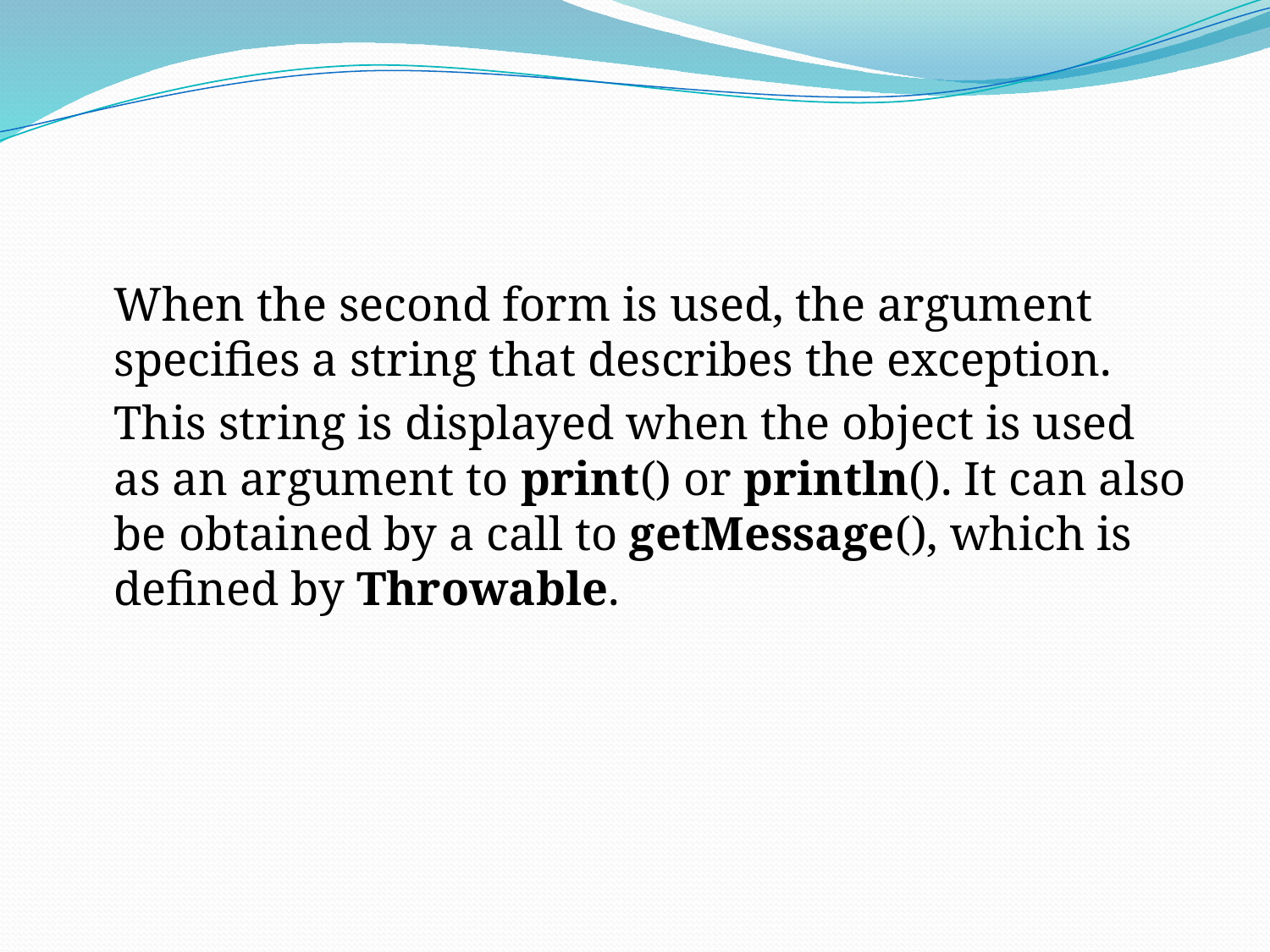

#
	When the second form is used, the argument specifies a string that describes the exception.
	This string is displayed when the object is used as an argument to print() or println(). It can also be obtained by a call to getMessage(), which is defined by Throwable.